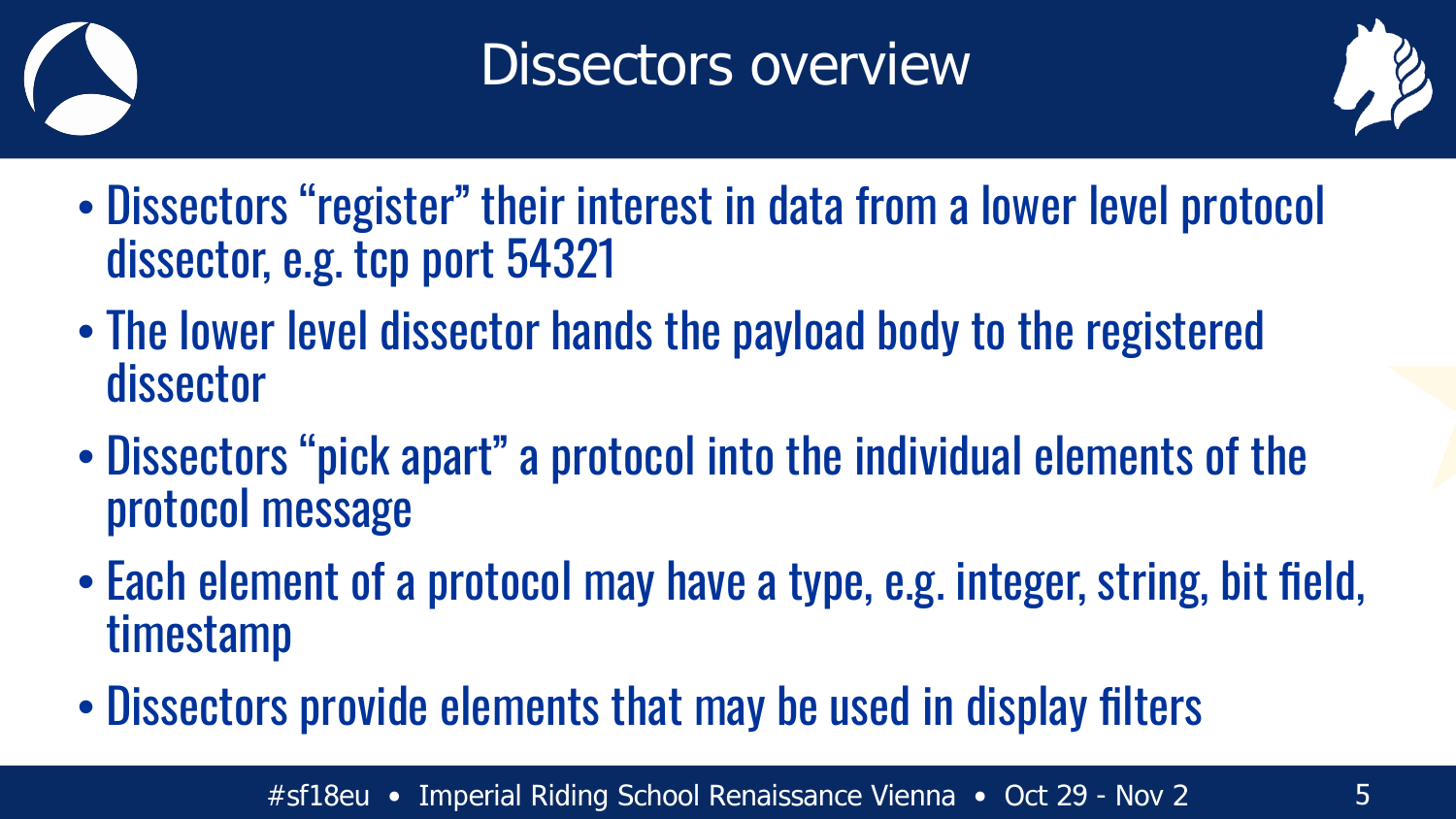

Dissectors overview
Dissectors “register” their interest in data from a lower level protocol dissector, e.g. tcp port 54321
The lower level dissector hands the payload body to the registered dissector
Dissectors “pick apart” a protocol into the individual elements of the protocol message
Each element of a protocol may have a type, e.g. integer, string, bit field, timestamp
Dissectors provide elements that may be used in display filters